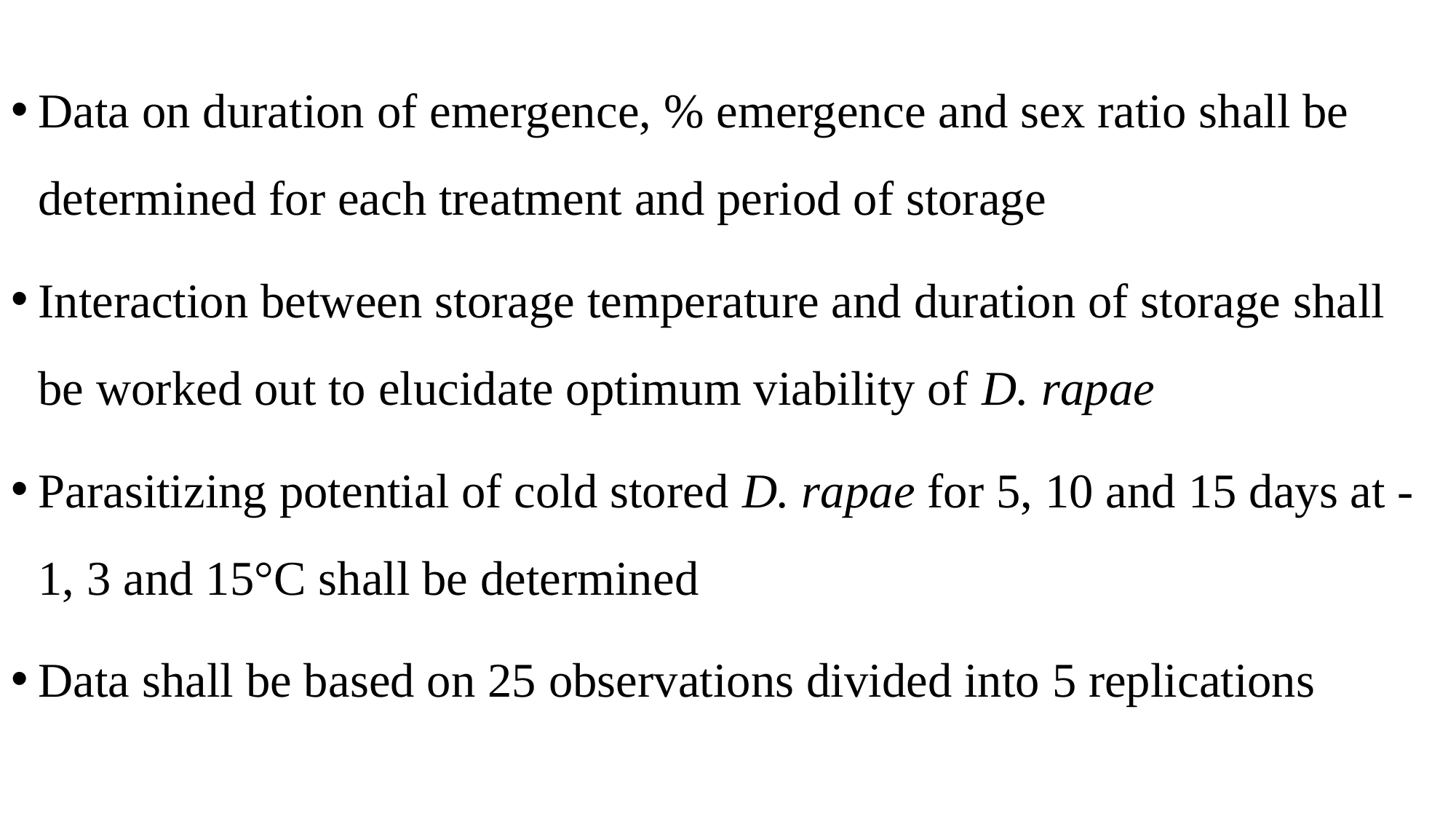

Data on duration of emergence, % emergence and sex ratio shall be determined for each treatment and period of storage
Interaction between storage temperature and duration of storage shall be worked out to elucidate optimum viability of D. rapae
Parasitizing potential of cold stored D. rapae for 5, 10 and 15 days at -1, 3 and 15°C shall be determined
Data shall be based on 25 observations divided into 5 replications